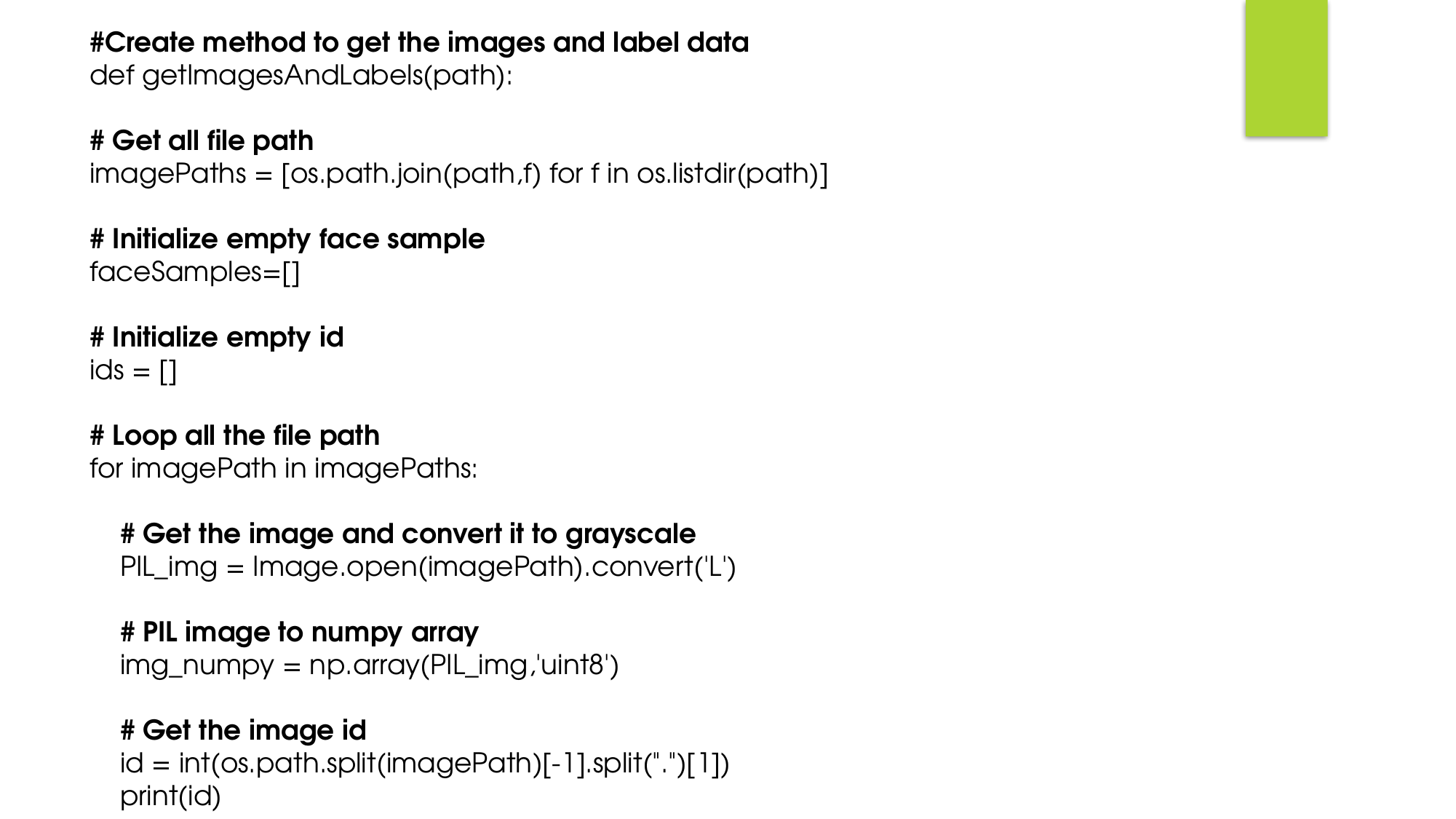

#Create method to get the images and label data
def getImagesAndLabels(path):

# Get all file path
imagePaths = [os.path.join(path,f) for f in os.listdir(path)]

# Initialize empty face sample
faceSamples=[]

# Initialize empty id
ids = []

# Loop all the file path
for imagePath in imagePaths:

    # Get the image and convert it to grayscale
    PIL_img = Image.open(imagePath).convert('L')

    # PIL image to numpy array
    img_numpy = np.array(PIL_img,'uint8')

    # Get the image id
    id = int(os.path.split(imagePath)[-1].split(".")[1])
    print(id)